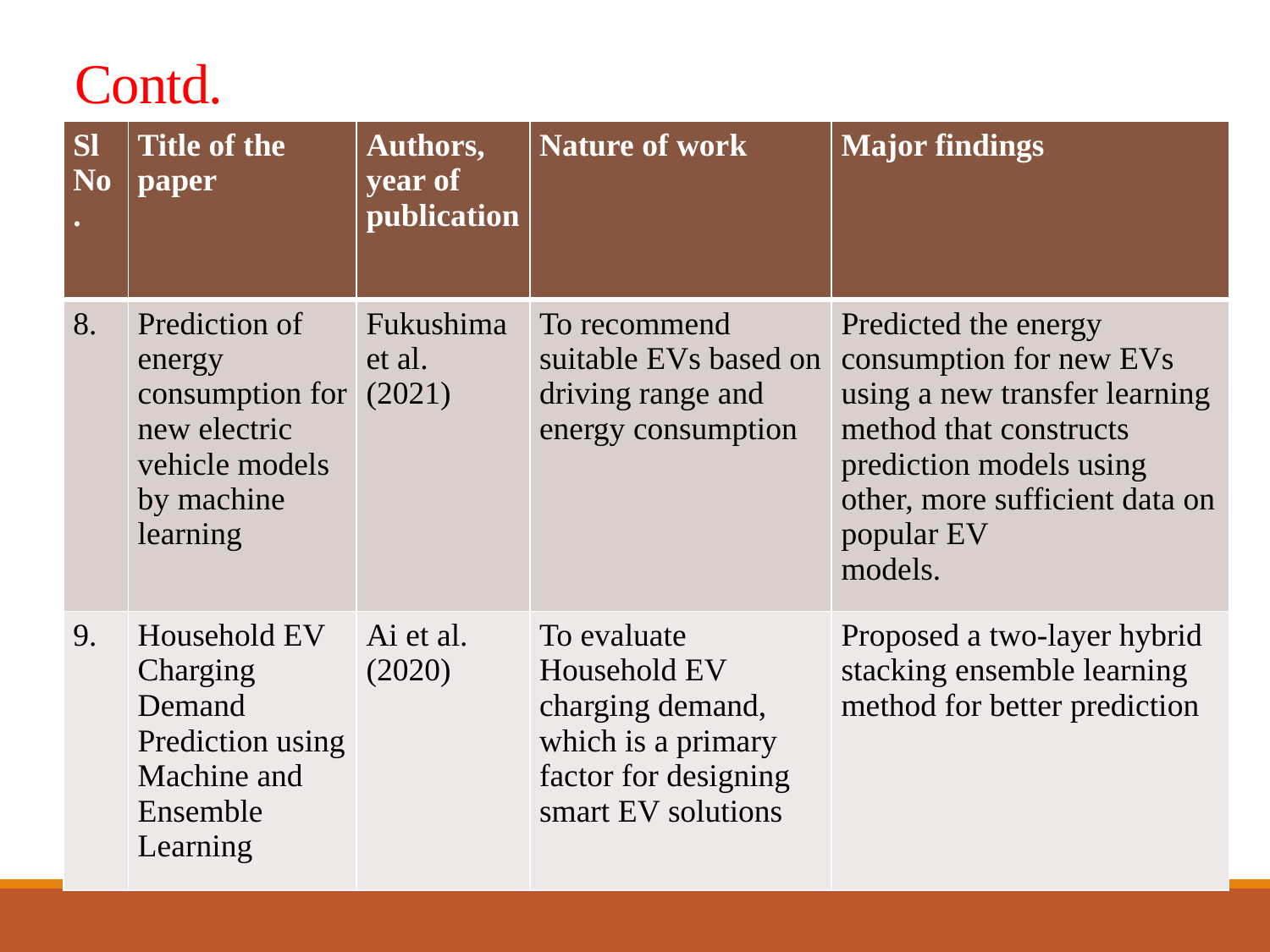

# Contd.
| Sl No. | Title of the paper | Authors, year of publication | Nature of work | Major findings |
| --- | --- | --- | --- | --- |
| 8. | Prediction of energy consumption for new electric vehicle models by machine learning | Fukushima et al. (2021) | To recommend suitable EVs based on driving range and energy consumption | Predicted the energy consumption for new EVs using a new transfer learning method that constructs prediction models using other, more sufficient data on popular EV models. |
| 9. | Household EV Charging Demand Prediction using Machine and Ensemble Learning | Ai et al. (2020) | To evaluate Household EV charging demand, which is a primary factor for designing smart EV solutions | Proposed a two-layer hybrid stacking ensemble learning method for better prediction |
7